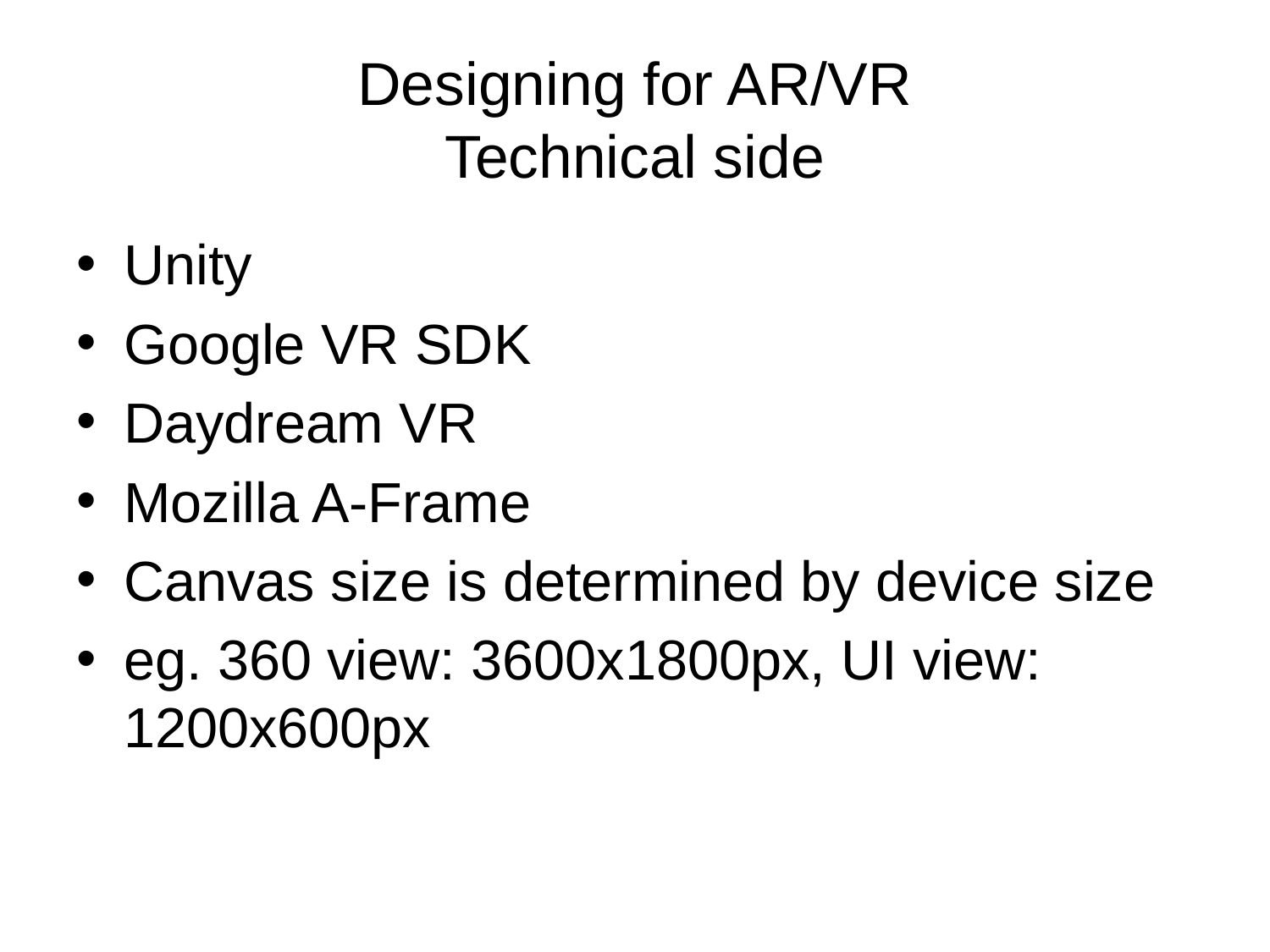

# Designing for AR/VR Technical side
Unity
Google VR SDK
Daydream VR
Mozilla A-Frame
Canvas size is determined by device size
eg. 360 view: 3600x1800px, UI view: 1200x600px